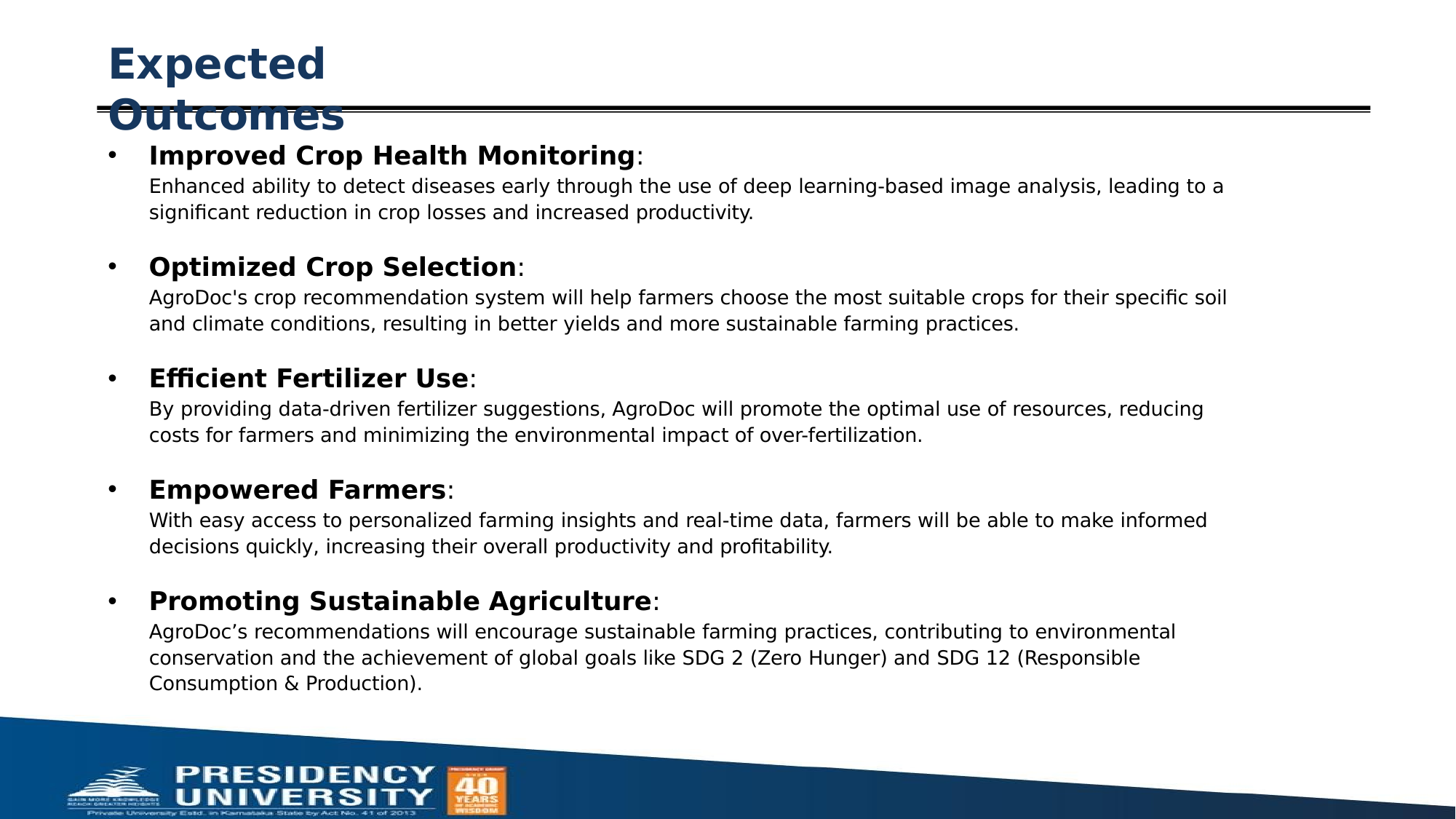

# Expected Outcomes
Improved Crop Health Monitoring:
Enhanced ability to detect diseases early through the use of deep learning-based image analysis, leading to a  significant reduction in crop losses and increased productivity.

Optimized Crop Selection:
AgroDoc's crop recommendation system will help farmers choose the most suitable crops for their specific soil  and climate conditions, resulting in better yields and more sustainable farming practices.

Efficient Fertilizer Use:
By providing data-driven fertilizer suggestions, AgroDoc will promote the optimal use of resources, reducing  costs for farmers and minimizing the environmental impact of over-fertilization.

Empowered Farmers:
With easy access to personalized farming insights and real-time data, farmers will be able to make informed  decisions quickly, increasing their overall productivity and profitability.

Promoting Sustainable Agriculture:
AgroDoc’s recommendations will encourage sustainable farming practices, contributing to environmental  conservation and the achievement of global goals like SDG 2 (Zero Hunger) and SDG 12 (Responsible  Consumption & Production).